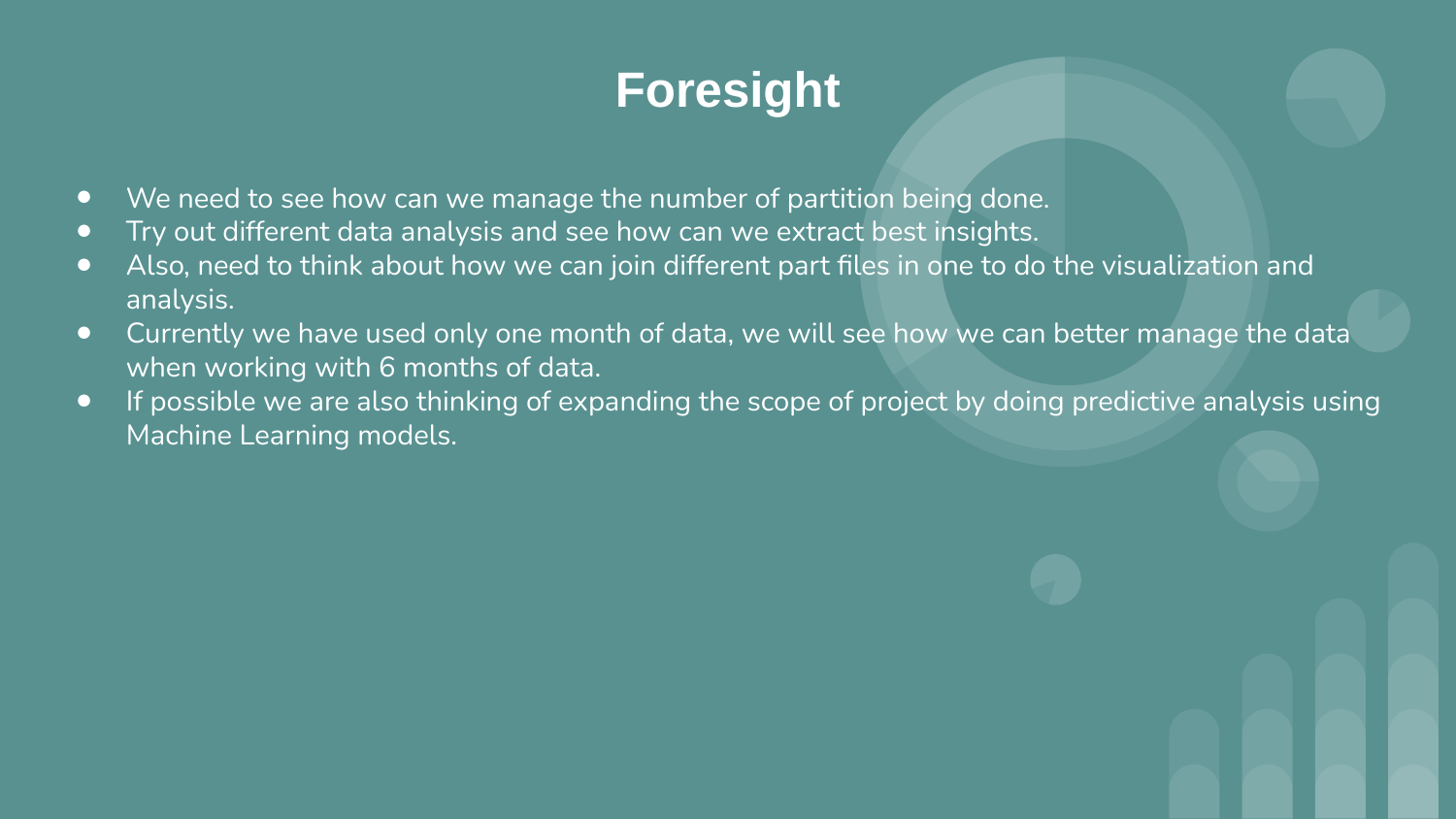

# Foresight
We need to see how can we manage the number of partition being done.
Try out different data analysis and see how can we extract best insights.
Also, need to think about how we can join different part files in one to do the visualization and analysis.
Currently we have used only one month of data, we will see how we can better manage the data when working with 6 months of data.
If possible we are also thinking of expanding the scope of project by doing predictive analysis using Machine Learning models.